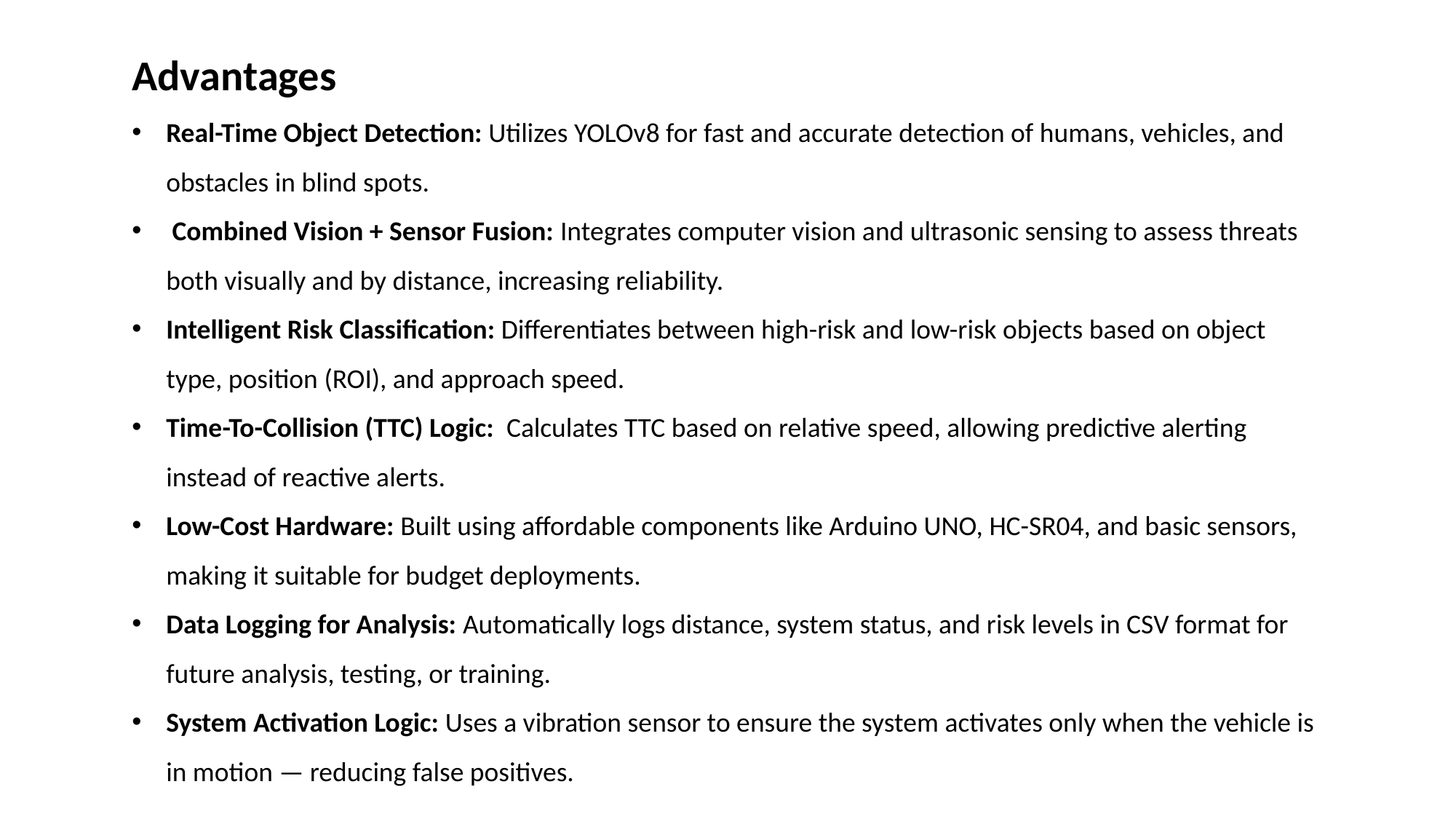

Advantages
Real-Time Object Detection: Utilizes YOLOv8 for fast and accurate detection of humans, vehicles, and obstacles in blind spots.
 Combined Vision + Sensor Fusion: Integrates computer vision and ultrasonic sensing to assess threats both visually and by distance, increasing reliability.
Intelligent Risk Classification: Differentiates between high-risk and low-risk objects based on object type, position (ROI), and approach speed.
Time-To-Collision (TTC) Logic:  Calculates TTC based on relative speed, allowing predictive alerting instead of reactive alerts.
Low-Cost Hardware: Built using affordable components like Arduino UNO, HC-SR04, and basic sensors, making it suitable for budget deployments.
Data Logging for Analysis: Automatically logs distance, system status, and risk levels in CSV format for future analysis, testing, or training.
System Activation Logic: Uses a vibration sensor to ensure the system activates only when the vehicle is in motion — reducing false positives.